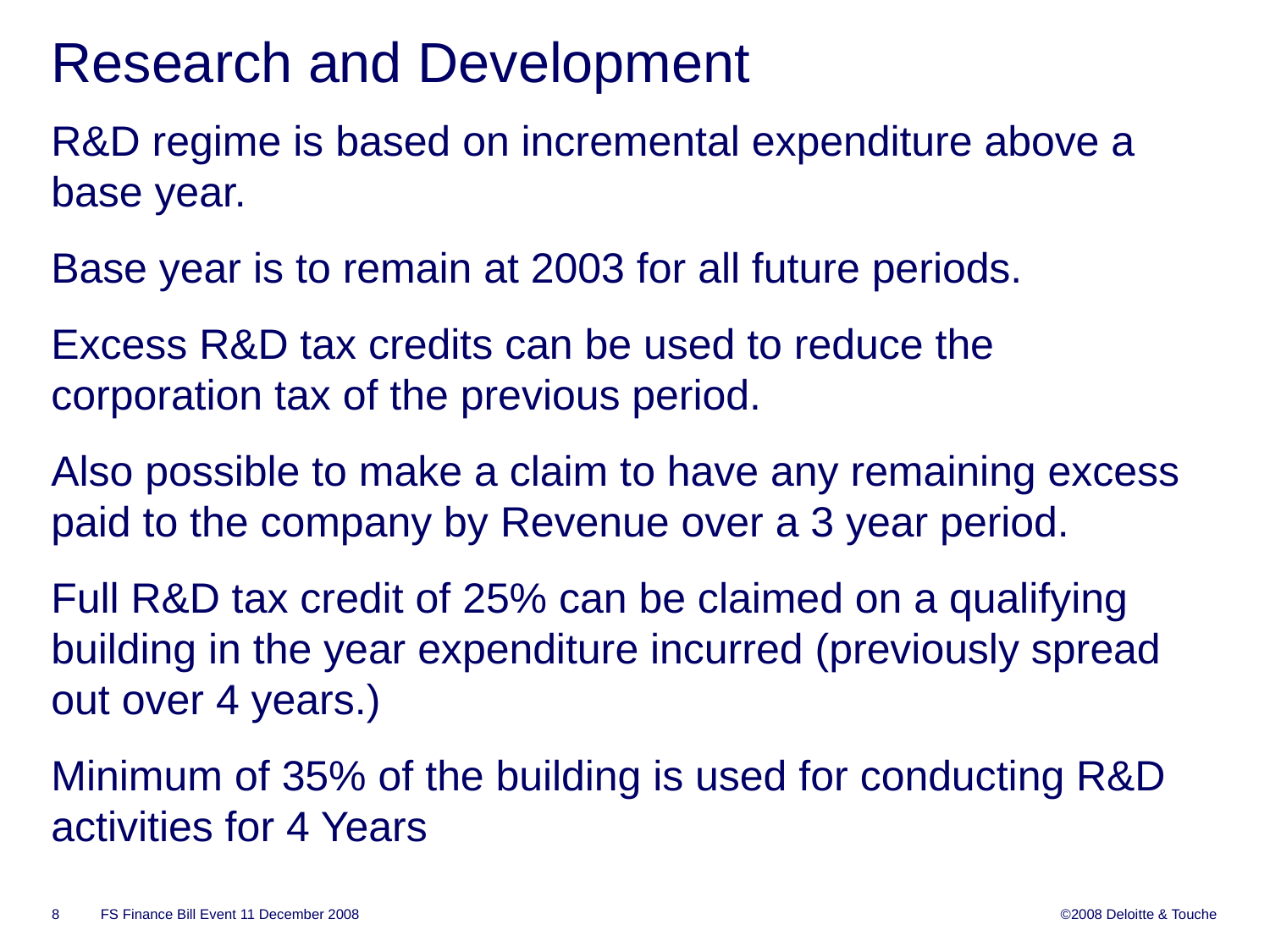

# Research and Development
R&D regime is based on incremental expenditure above a base year.
Base year is to remain at 2003 for all future periods.
Excess R&D tax credits can be used to reduce the corporation tax of the previous period.
Also possible to make a claim to have any remaining excess paid to the company by Revenue over a 3 year period.
Full R&D tax credit of 25% can be claimed on a qualifying building in the year expenditure incurred (previously spread out over 4 years.)
Minimum of 35% of the building is used for conducting R&D activities for 4 Years
FS Finance Bill Event 11 December 2008
8